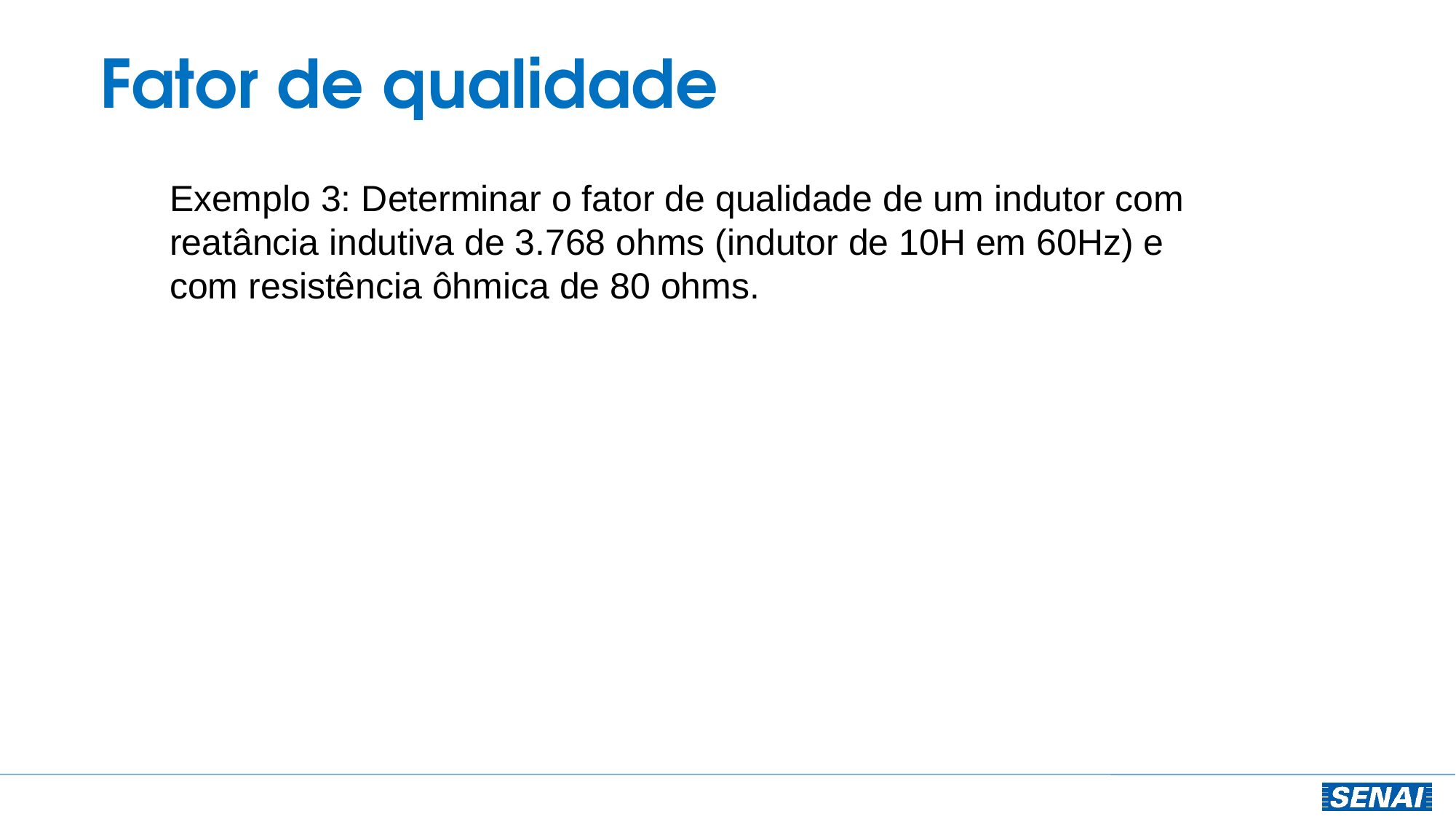

# Fator de qualidade
Exemplo 3: Determinar o fator de qualidade de um indutor com reatância indutiva de 3.768 ohms (indutor de 10H em 60Hz) e com resistência ôhmica de 80 ohms.